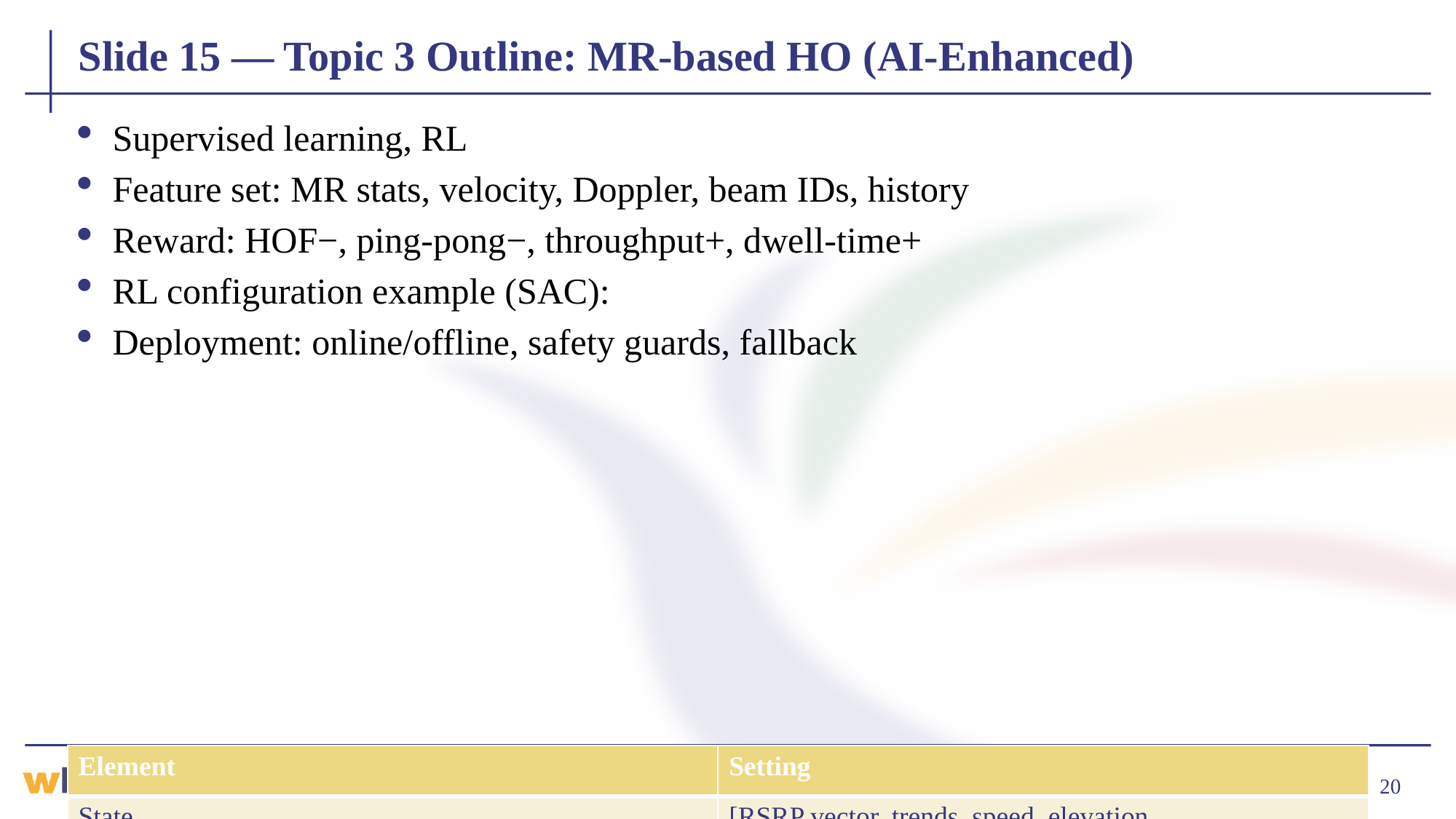

# Slide 15 — Topic 3 Outline: MR-based HO (AI-Enhanced)
Supervised learning, RL
Feature set: MR stats, velocity, Doppler, beam IDs, history
Reward: HOF−, ping-pong−, throughput+, dwell-time+
RL configuration example (SAC):
Deployment: online/offline, safety guards, fallback
| Element | Setting |
| --- | --- |
| State | [RSRP vector, trends, speed, elevation, TimeToEdge\_pred] |
| Action | {HO-now, wait, target-id, ΔTTT, ΔHys} |
| Reward | +throughput +dwell −HOF −ping-pong −delay |
| Training | Offline on digital twin logs + domain randomization |
| Safety | Action clipping; A5/CHO fallback; max HO rate |